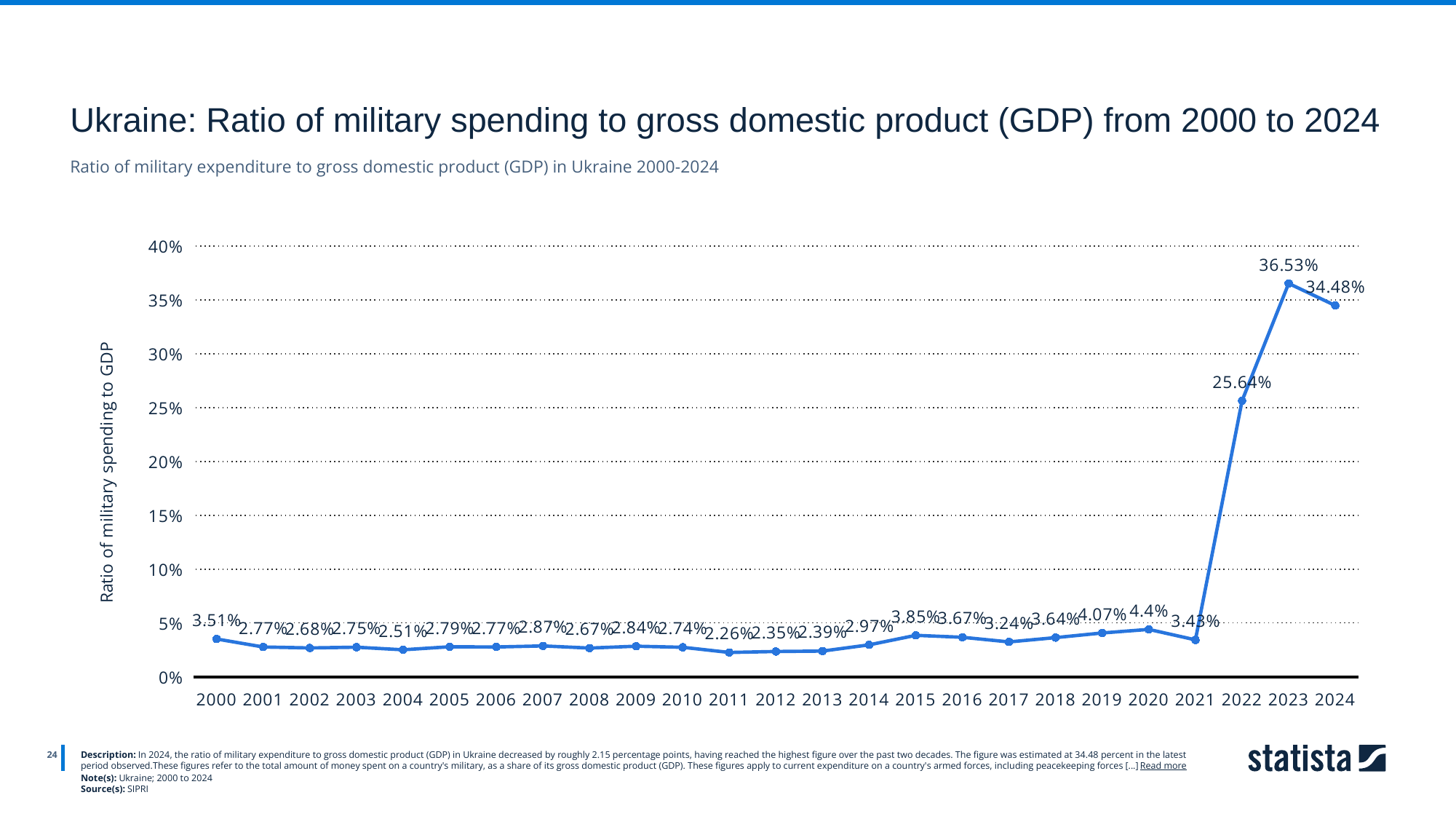

Ukraine: Ratio of military spending to gross domestic product (GDP) from 2000 to 2024
Ratio of military expenditure to gross domestic product (GDP) in Ukraine 2000-2024

### Chart

| Category | NA |
|---|---|
| 2000 | 0.0351 |
| 2001 | 0.0277 |
| 2002 | 0.0268 |
| 2003 | 0.0275 |
| 2004 | 0.0251 |
| 2005 | 0.0279 |
| 2006 | 0.0277 |
| 2007 | 0.0287 |
| 2008 | 0.0267 |
| 2009 | 0.0284 |
| 2010 | 0.0274 |
| 2011 | 0.0226 |
| 2012 | 0.0235 |
| 2013 | 0.0239 |
| 2014 | 0.0297 |
| 2015 | 0.0385 |
| 2016 | 0.0367 |
| 2017 | 0.0324 |
| 2018 | 0.0364 |
| 2019 | 0.0407 |
| 2020 | 0.044 |
| 2021 | 0.0343 |
| 2022 | 0.2564 |
| 2023 | 0.3653 |
| 2024 | 0.3448 |
24
Description: In 2024, the ratio of military expenditure to gross domestic product (GDP) in Ukraine decreased by roughly 2.15 percentage points, having reached the highest figure over the past two decades. The figure was estimated at 34.48 percent in the latest period observed.These figures refer to the total amount of money spent on a country's military, as a share of its gross domestic product (GDP). These figures apply to current expenditure on a country's armed forces, including peacekeeping forces [...] Read more
Note(s): Ukraine; 2000 to 2024
Source(s): SIPRI